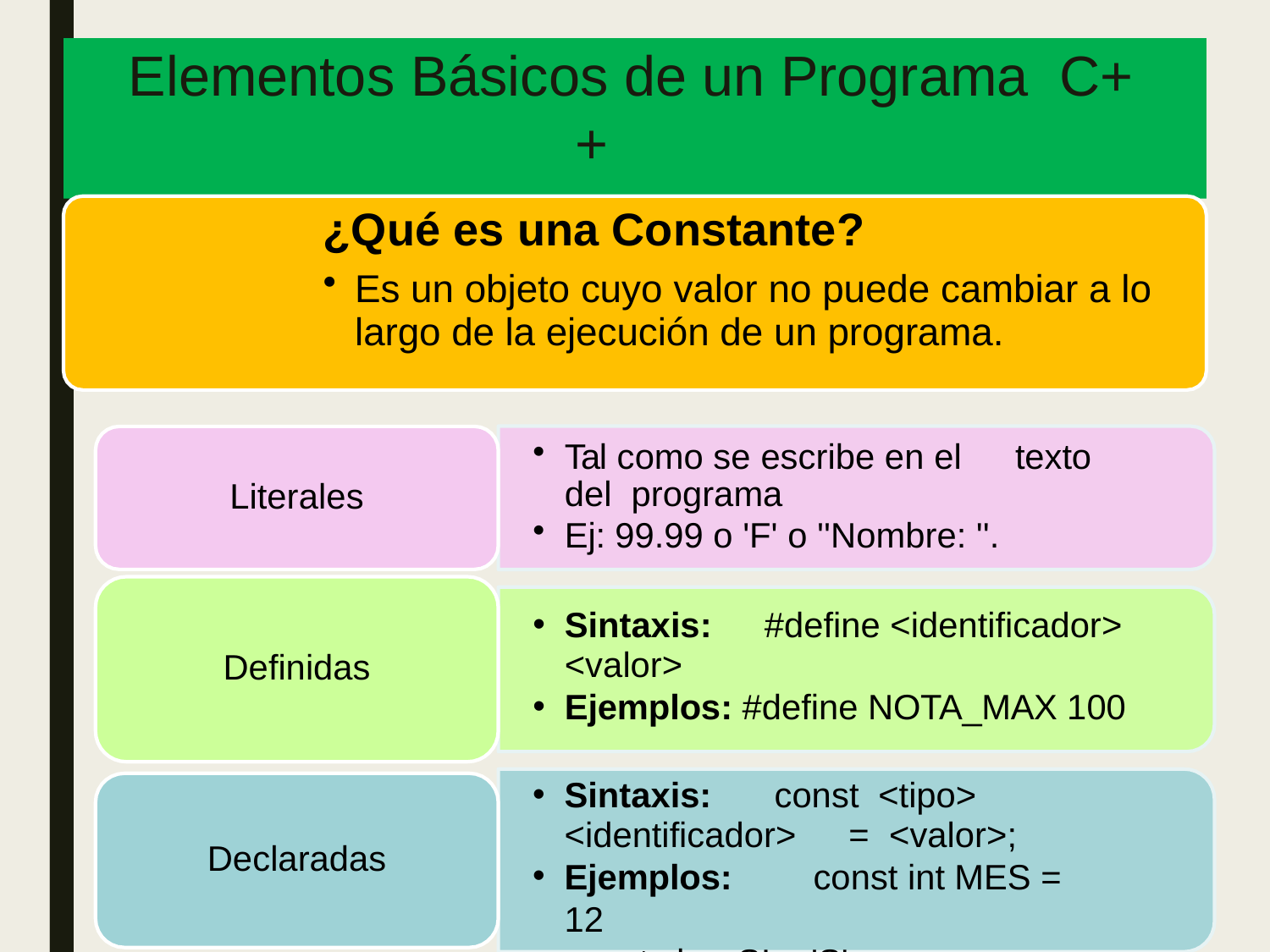

# Elementos Básicos de un Programa  C++
¿Qué es una Constante?
Es un objeto cuyo valor no puede cambiar a lo
largo de la ejecución de un programa.

Tal como se escribe en el	texto del  programa
Ej: 99.99 o 'F' o ''Nombre: ''.
Literales

Sintaxis:	#define <identificador>
<valor>
Ejemplos: #define NOTA_MAX 100
Definidas

Sintaxis:	const	<tipo>
<identificador>	=	<valor>;
Ejemplos:	const int MES = 12
const char SI = 'S'
Declaradas